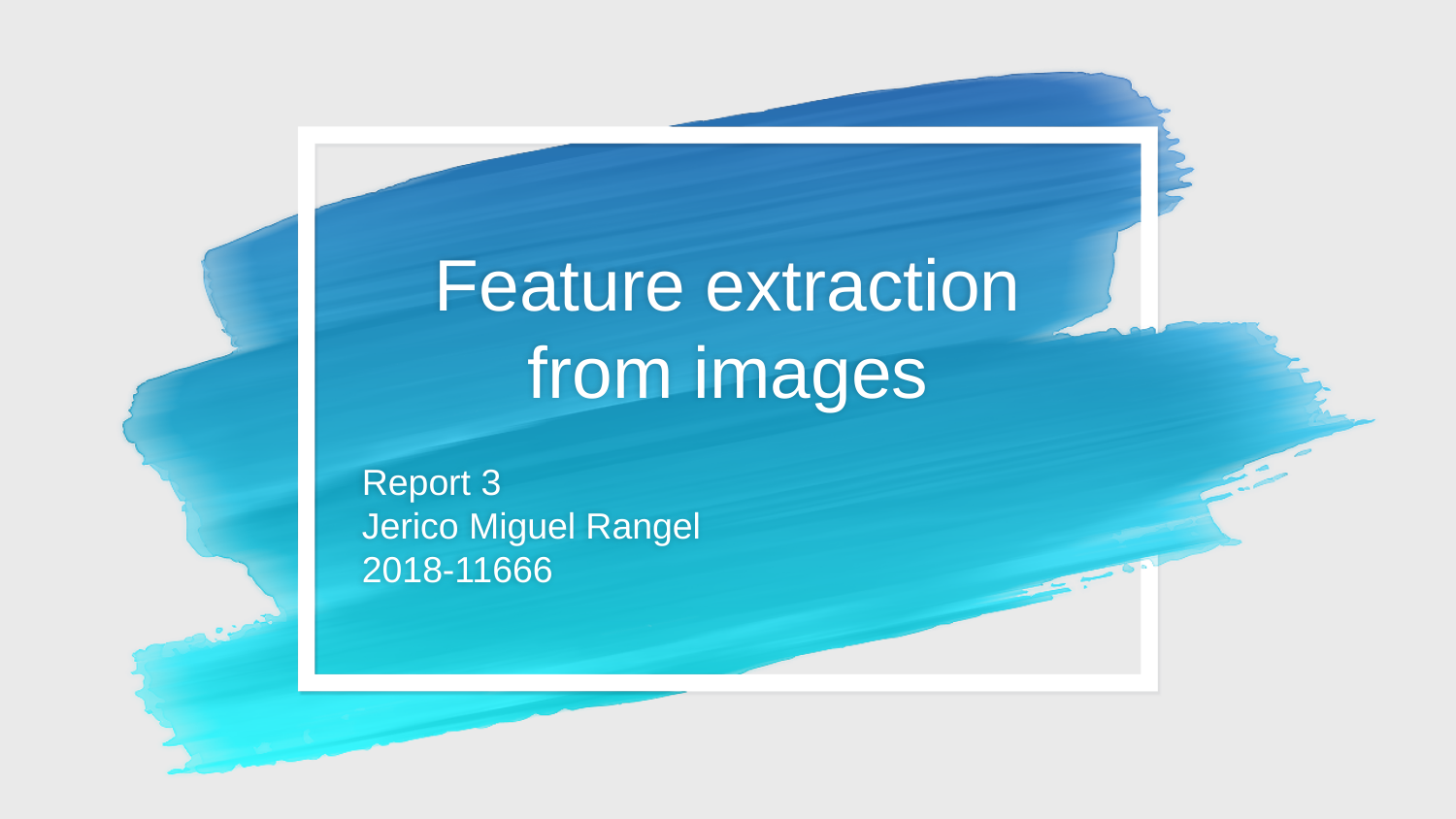

# Feature extraction from images
Report 3
Jerico Miguel Rangel
2018-11666